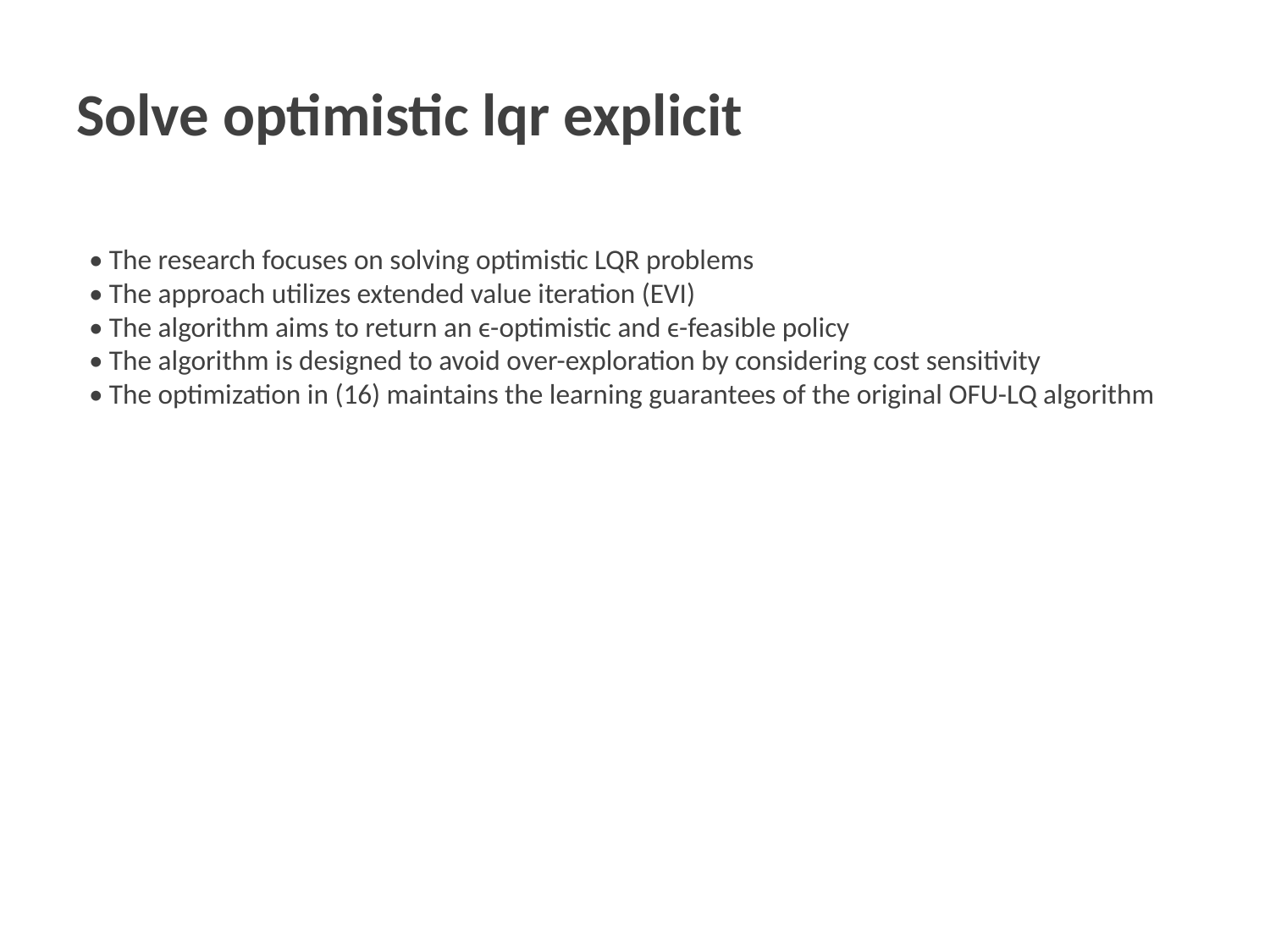

Solve optimistic lqr explicit
• The research focuses on solving optimistic LQR problems
• The approach utilizes extended value iteration (EVI)
• The algorithm aims to return an ϵ-optimistic and ϵ-feasible policy
• The algorithm is designed to avoid over-exploration by considering cost sensitivity
• The optimization in (16) maintains the learning guarantees of the original OFU-LQ algorithm